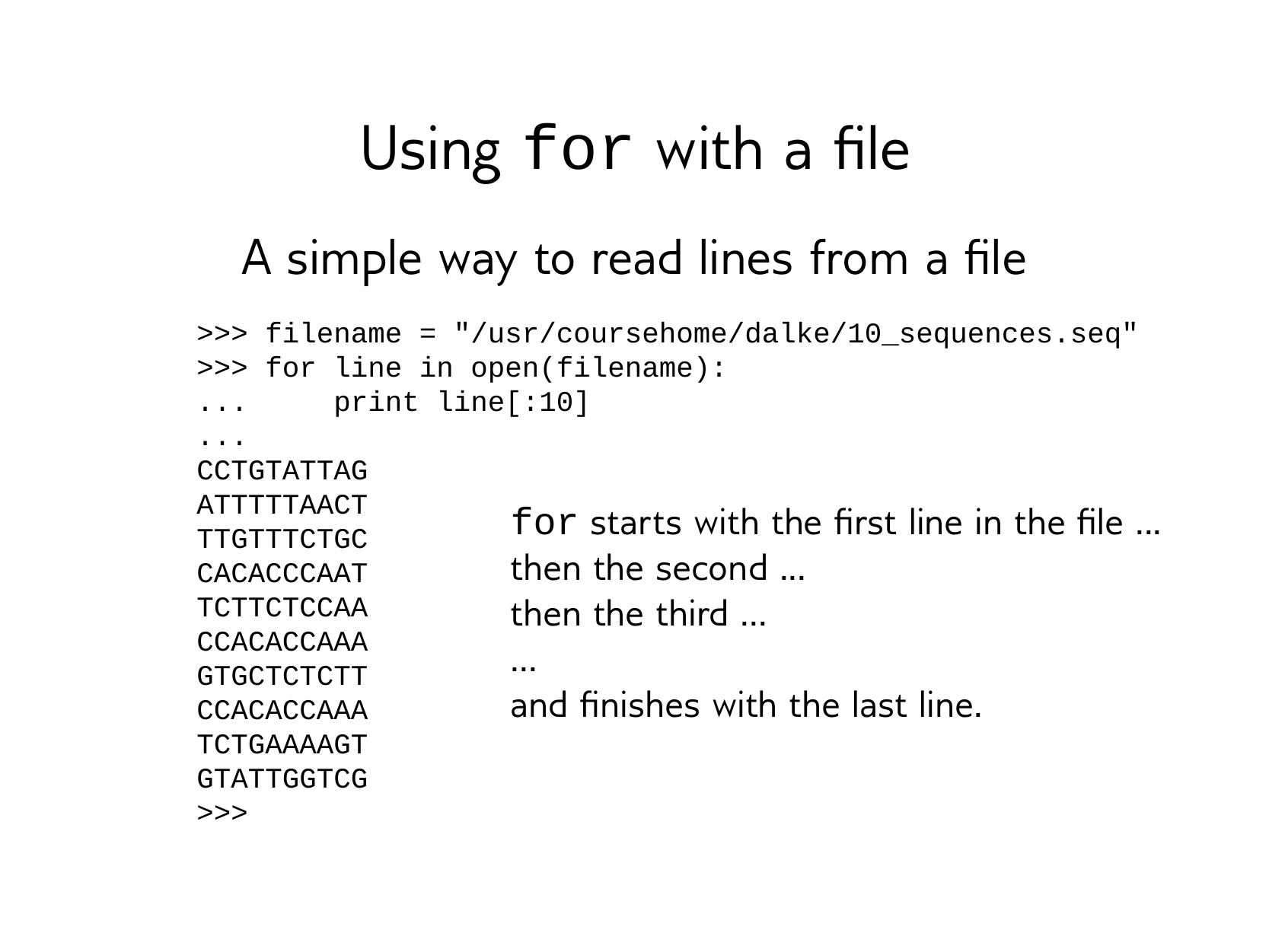

# Using for with a file
A simple way to read lines from a file
>>> filename = "/usr/coursehome/dalke/10_sequences.seq"
>>> for line in open(filename):
...     print line[:10]
...
CCTGTATTAG
ATTTTTAACT
TTGTTTCTGC
CACACCCAAT
TCTTCTCCAA
CCACACCAAA
GTGCTCTCTT
CCACACCAAA
TCTGAAAAGT
GTATTGGTCG
>>>

for starts with the first line in the file ...
then the second ...
then the third ...
...
and finishes with the last line.